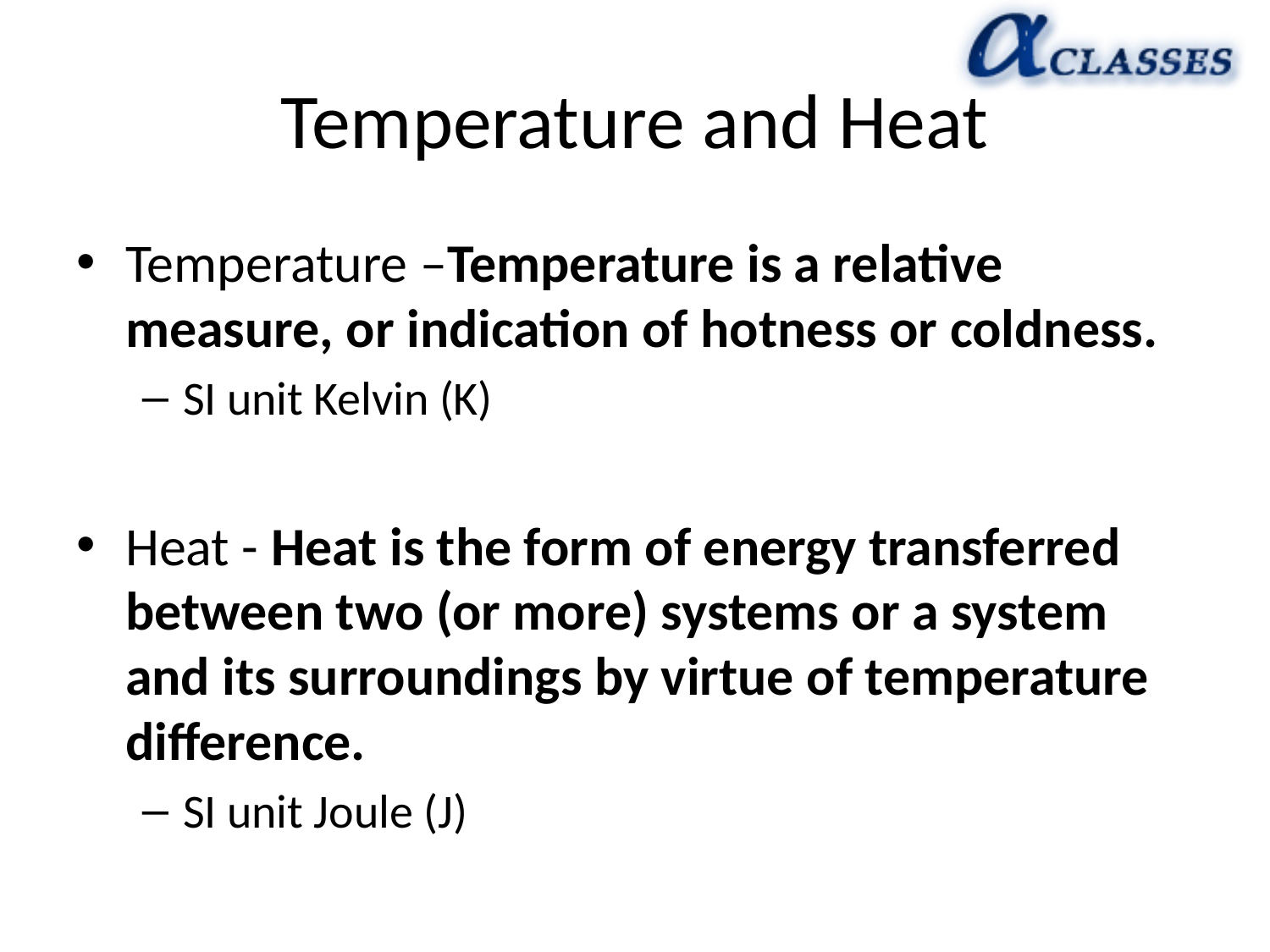

# Temperature and Heat
Temperature –Temperature is a relative measure, or indication of hotness or coldness.
SI unit Kelvin (K)

Heat - Heat is the form of energy transferred between two (or more) systems or a system and its surroundings by virtue of temperature difference.
SI unit Joule (J)